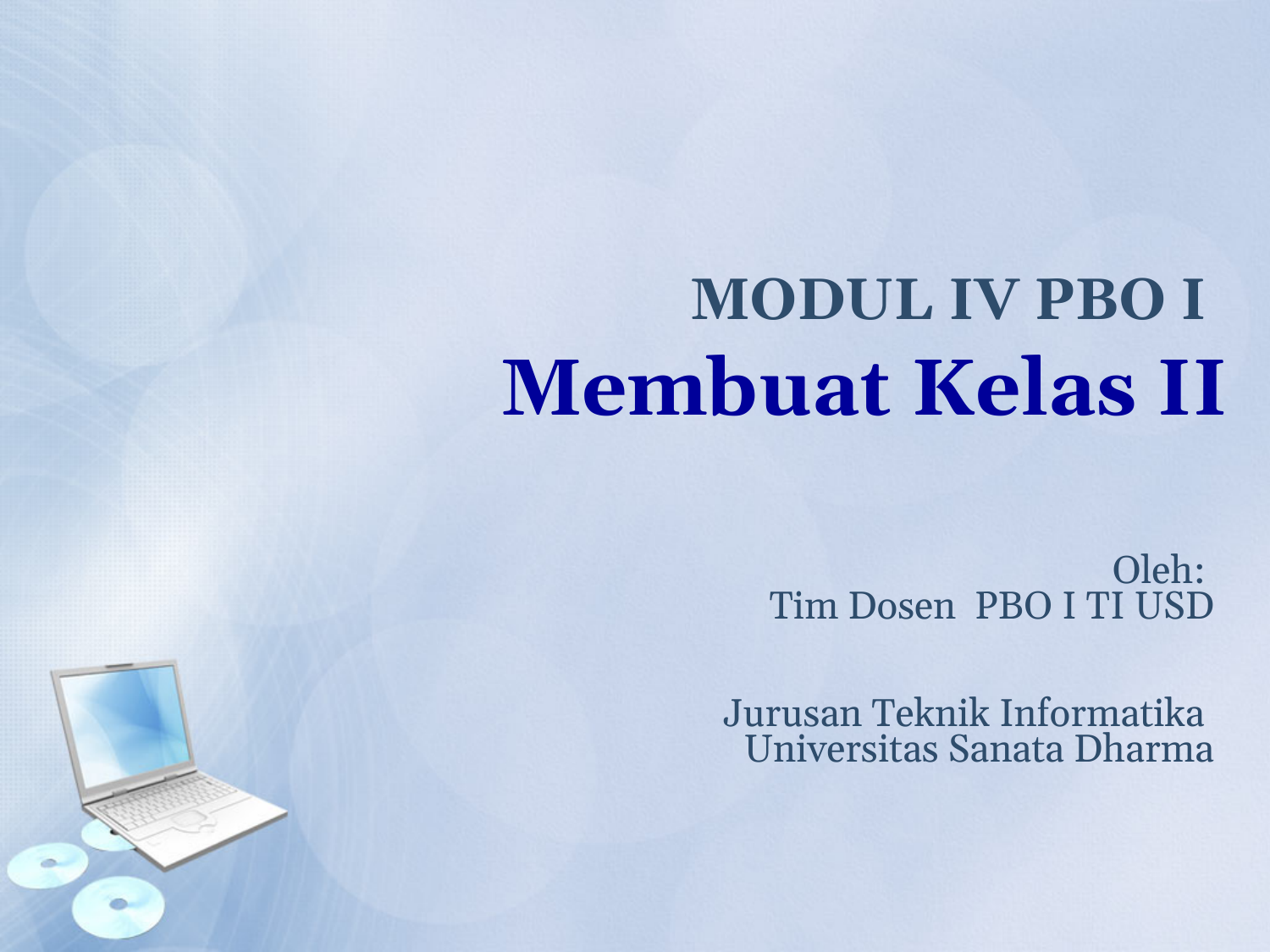

MODUL IV PBO I
Membuat Kelas II
Oleh:
Tim Dosen  PBO I TI USD

Jurusan Teknik Informatika
Universitas Sanata Dharma